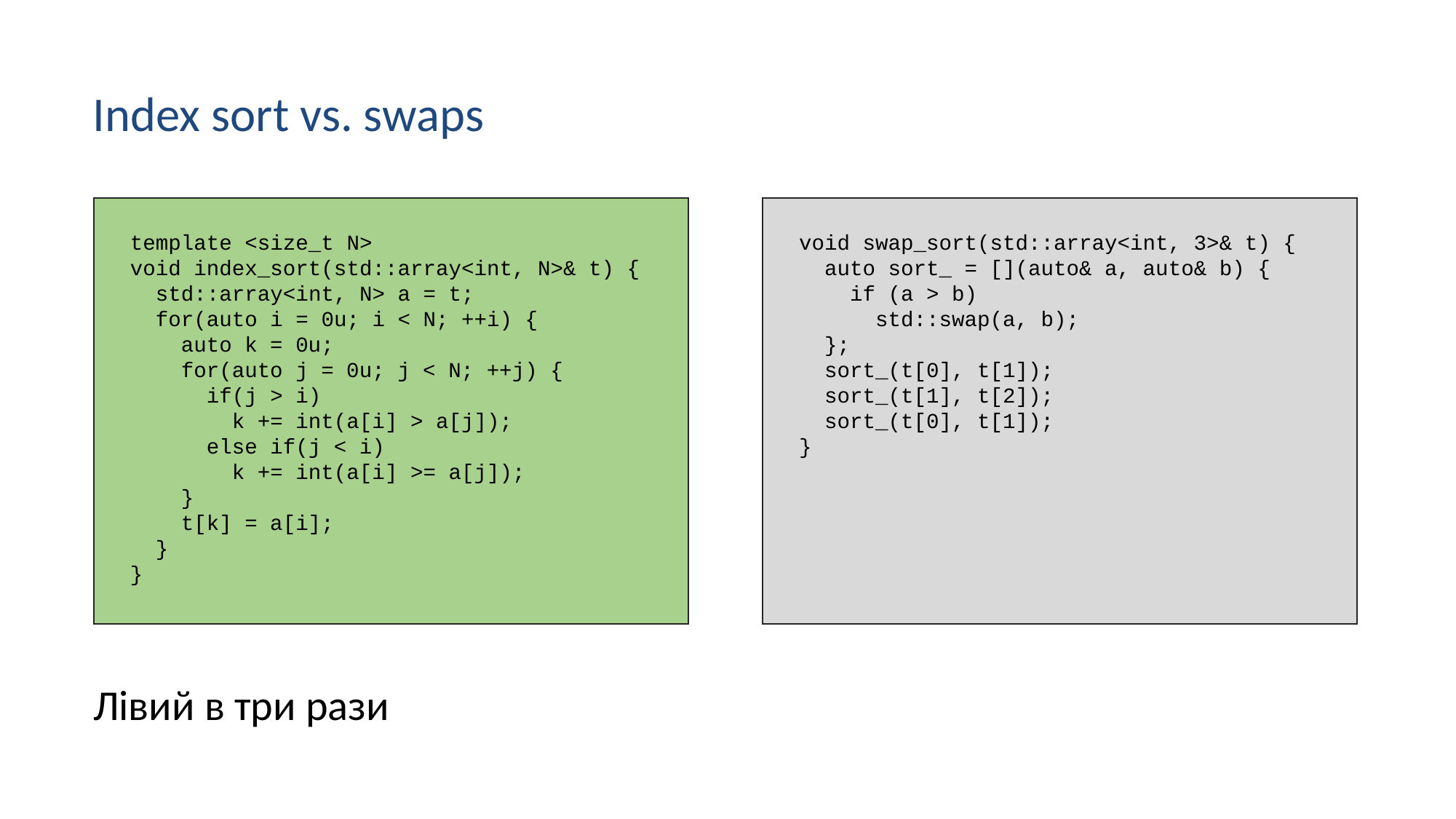

Index sort vs. swaps

  template <size_t N>
  void index_sort(std::array<int, N>& t) {
    std::array<int, N> a = t;
    for(auto i = 0u; i < N; ++i) {
      auto k = 0u;
      for(auto j = 0u; j < N; ++j) {
        if(j > i)
          k += int(a[i] > a[j]);
        else if(j < i)
          k += int(a[i] >= a[j]);
      }
      t[k] = a[i];
    }
  }

  void swap_sort(std::array<int, 3>& t) {
    auto sort_ = [](auto& a, auto& b) {
      if (a > b)
        std::swap(a, b);
    };
    sort_(t[0], t[1]);
    sort_(t[1], t[2]);
    sort_(t[0], t[1]);
  }
Лівий в три рази